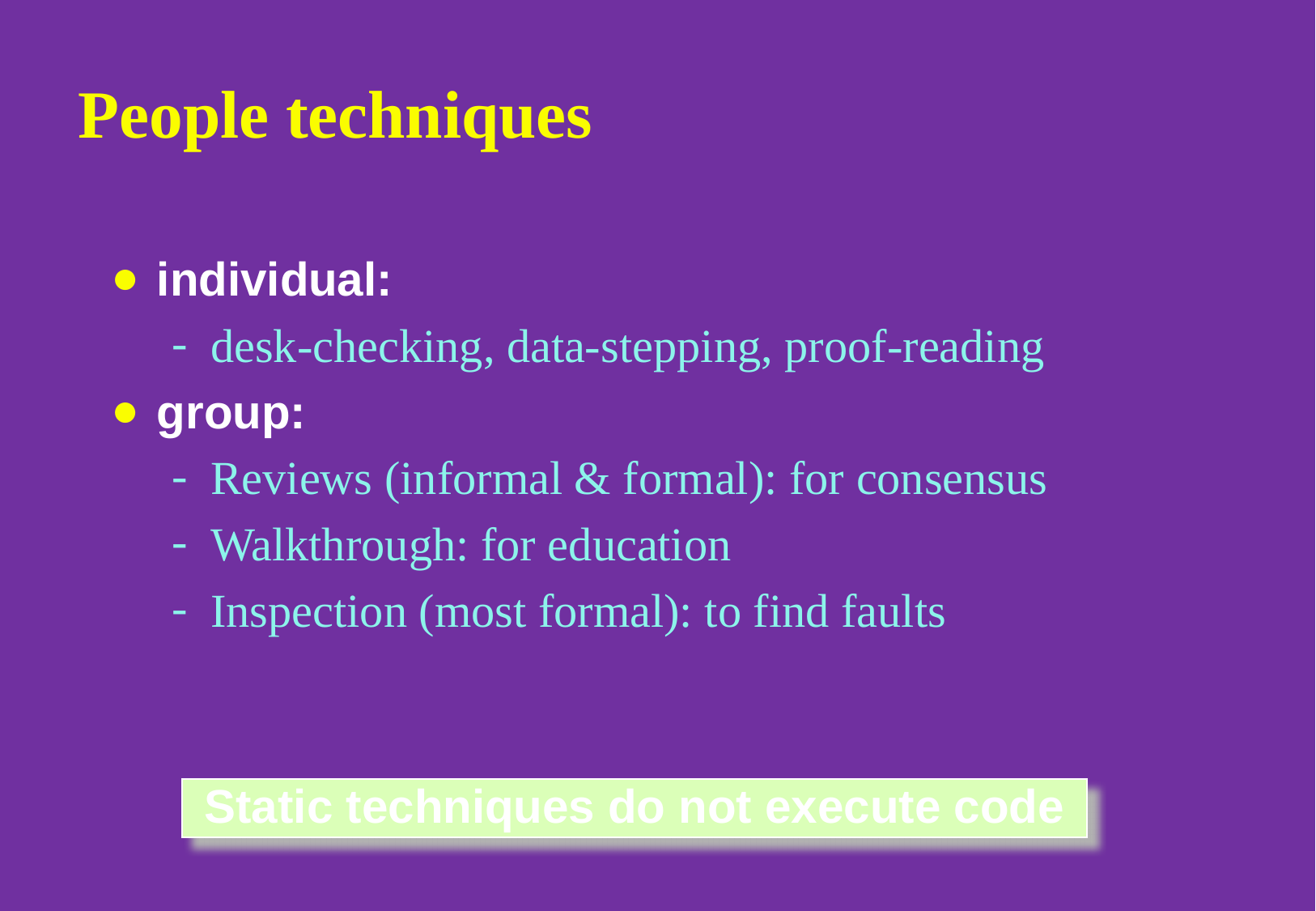

# People techniques
individual:
desk-checking, data-stepping, proof-reading
group:
Reviews (informal & formal): for consensus
Walkthrough: for education
Inspection (most formal): to find faults
Static techniques do not execute code